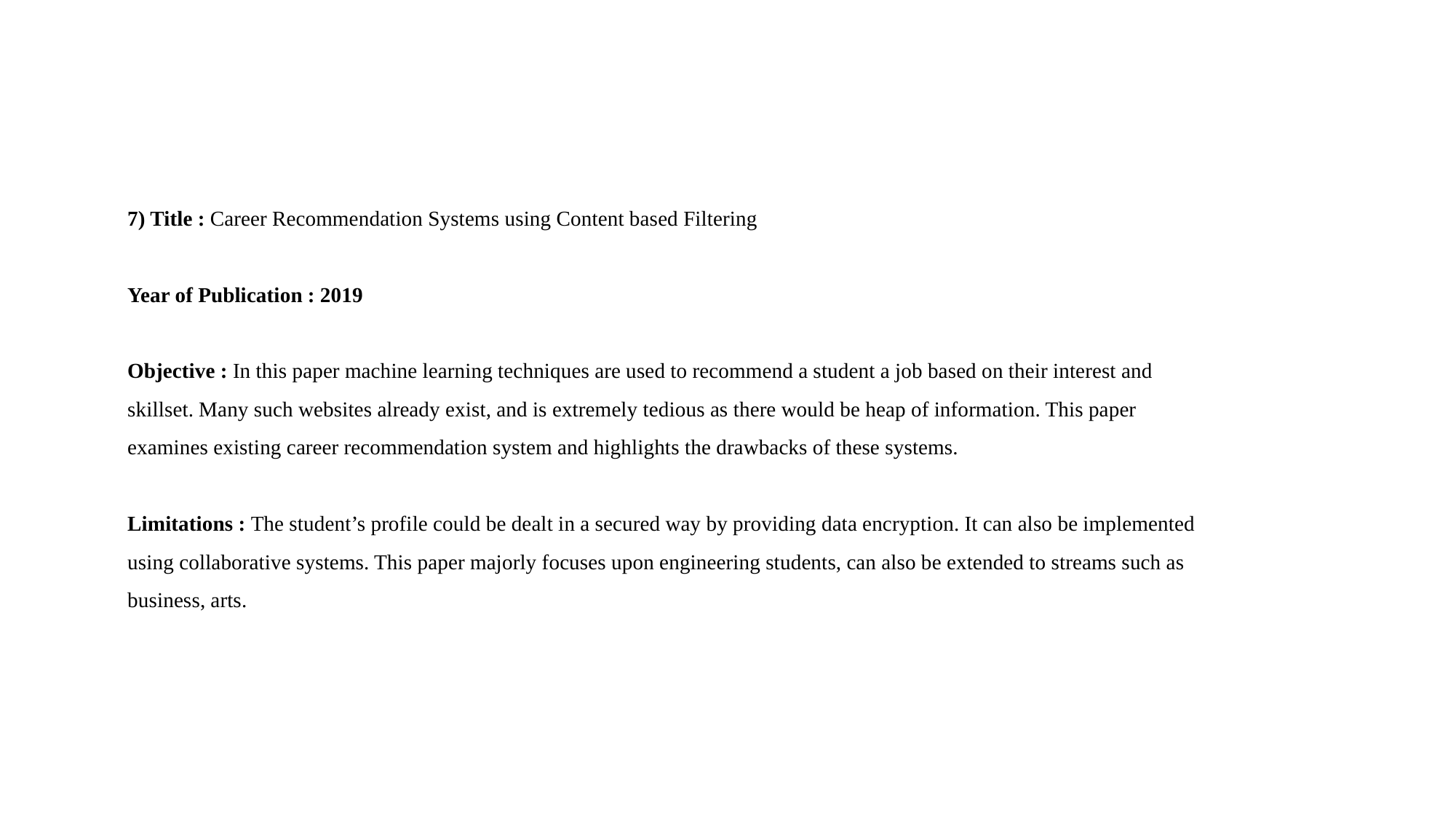

7) Title : Career Recommendation Systems using Content based Filtering

Year of Publication : 2019

Objective : In this paper machine learning techniques are used to recommend a student a job based on their interest and skillset. Many such websites already exist, and is extremely tedious as there would be heap of information. This paper examines existing career recommendation system and highlights the drawbacks of these systems.

Limitations : The student’s profile could be dealt in a secured way by providing data encryption. It can also be implemented using collaborative systems. This paper majorly focuses upon engineering students, can also be extended to streams such as business, arts.